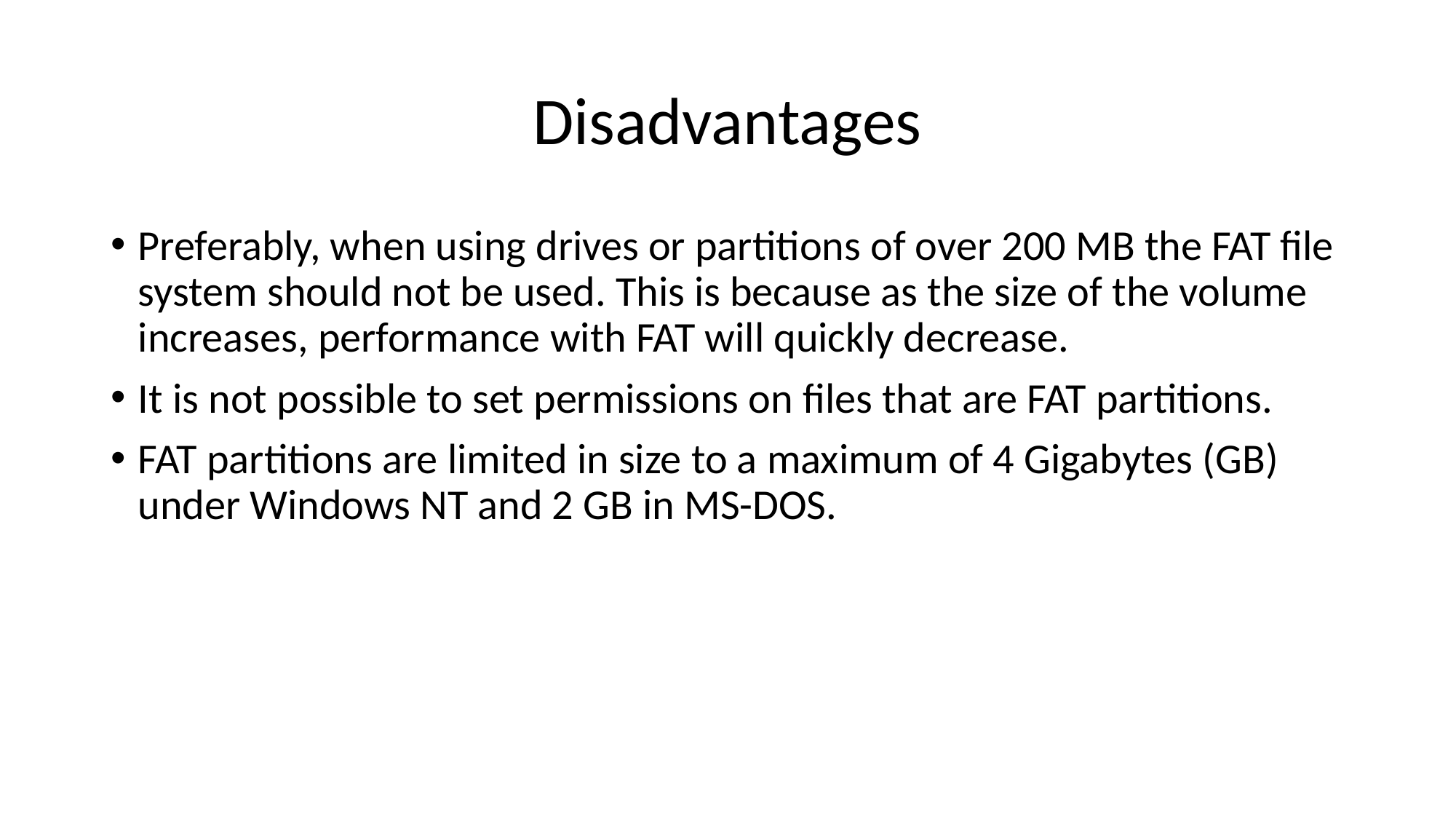

# Disadvantages
Preferably, when using drives or partitions of over 200 MB the FAT file system should not be used. This is because as the size of the volume increases, performance with FAT will quickly decrease.
It is not possible to set permissions on files that are FAT partitions.
FAT partitions are limited in size to a maximum of 4 Gigabytes (GB) under Windows NT and 2 GB in MS-DOS.